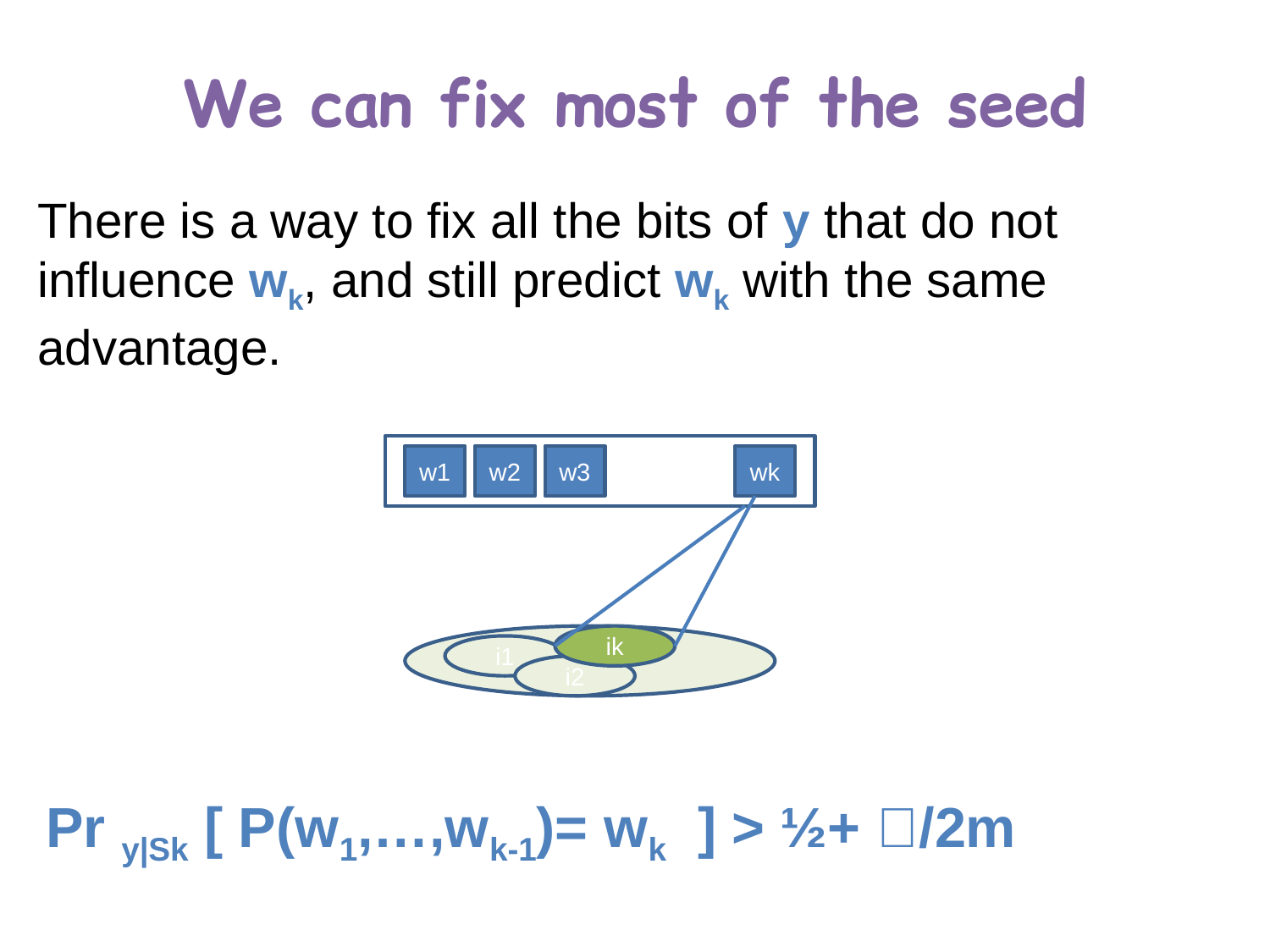

# We can fix most of the seed
There is a way to fix all the bits of y that do not influence wk, and still predict wk with the same advantage.

w1
w2
w3
wk

ik
i1
i2
Pr y|Sk [ P(w1,…,wk-1)= wk  ] > ½+ ε/2m